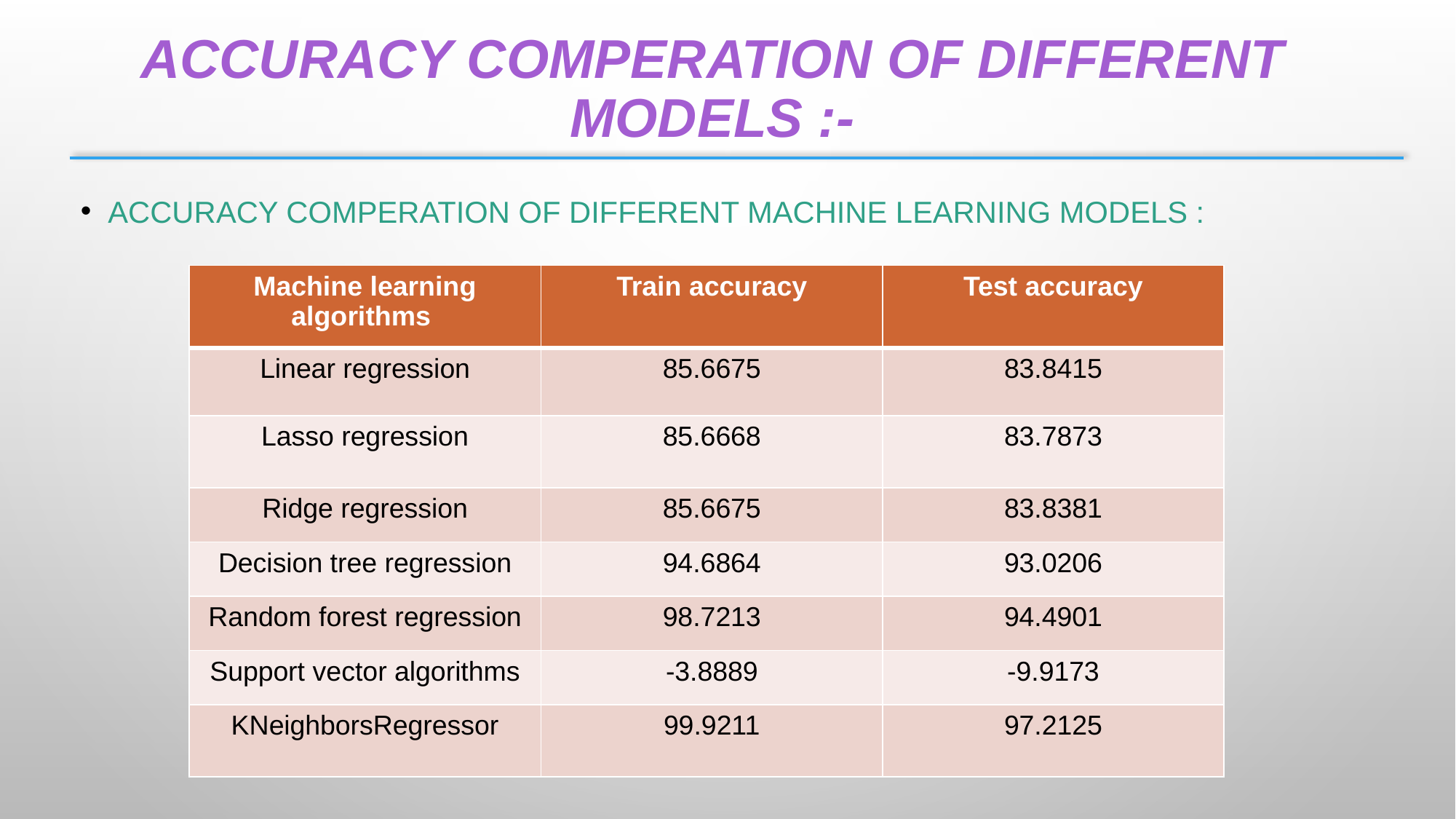

# Accuracy Comperation of different models :-
Accuracy comperation of different machine learning models :
| Machine learning algorithms | Train accuracy | Test accuracy |
| --- | --- | --- |
| Linear regression | 85.6675 | 83.8415 |
| Lasso regression | 85.6668 | 83.7873 |
| Ridge regression | 85.6675 | 83.8381 |
| Decision tree regression | 94.6864 | 93.0206 |
| Random forest regression | 98.7213 | 94.4901 |
| Support vector algorithms | -3.8889 | -9.9173 |
| KNeighborsRegressor | 99.9211 | 97.2125 |